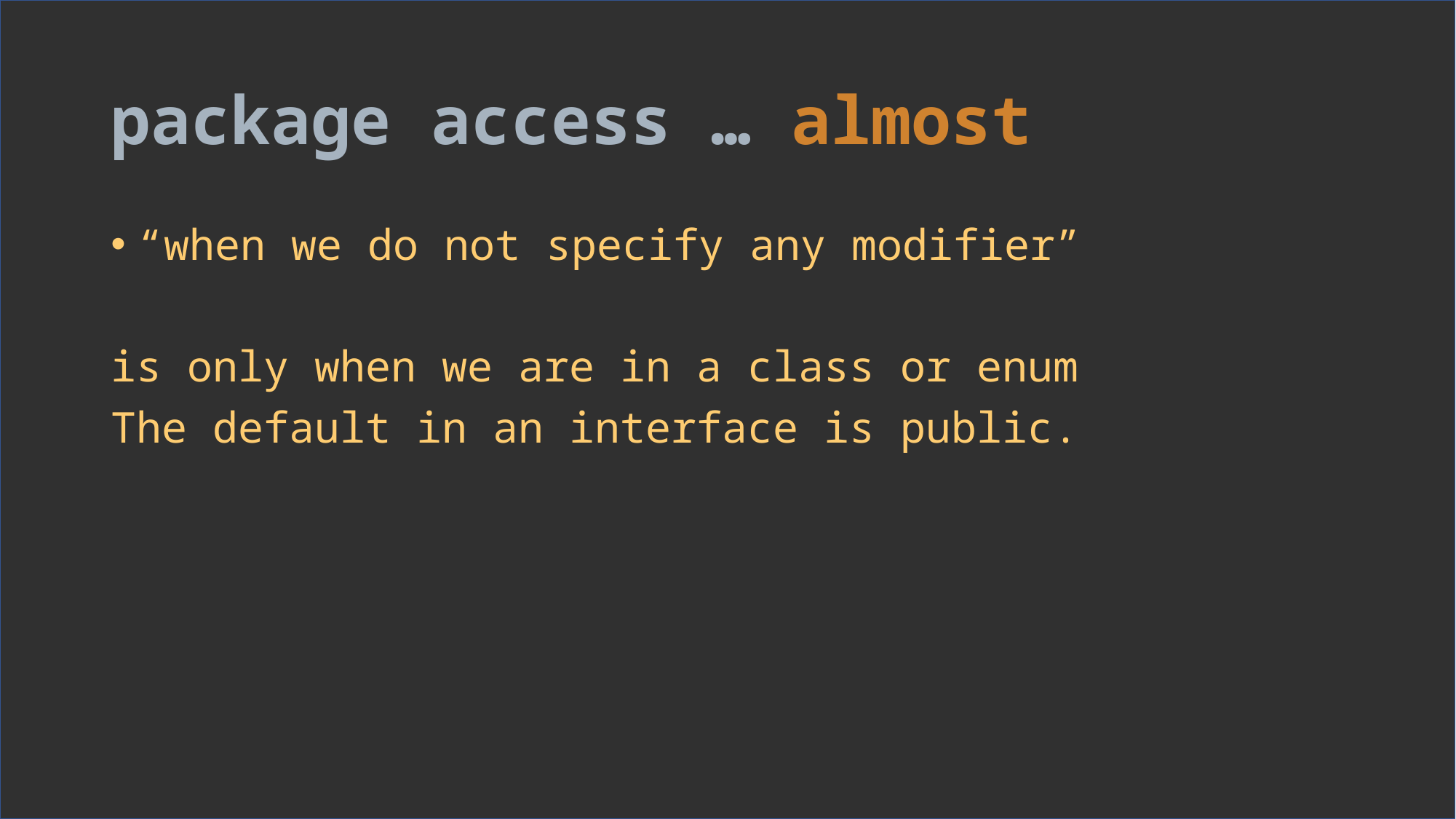

# package access … almost
“when we do not specify any modifier”

is only when we are in a class or enum
The default in an interface is public.